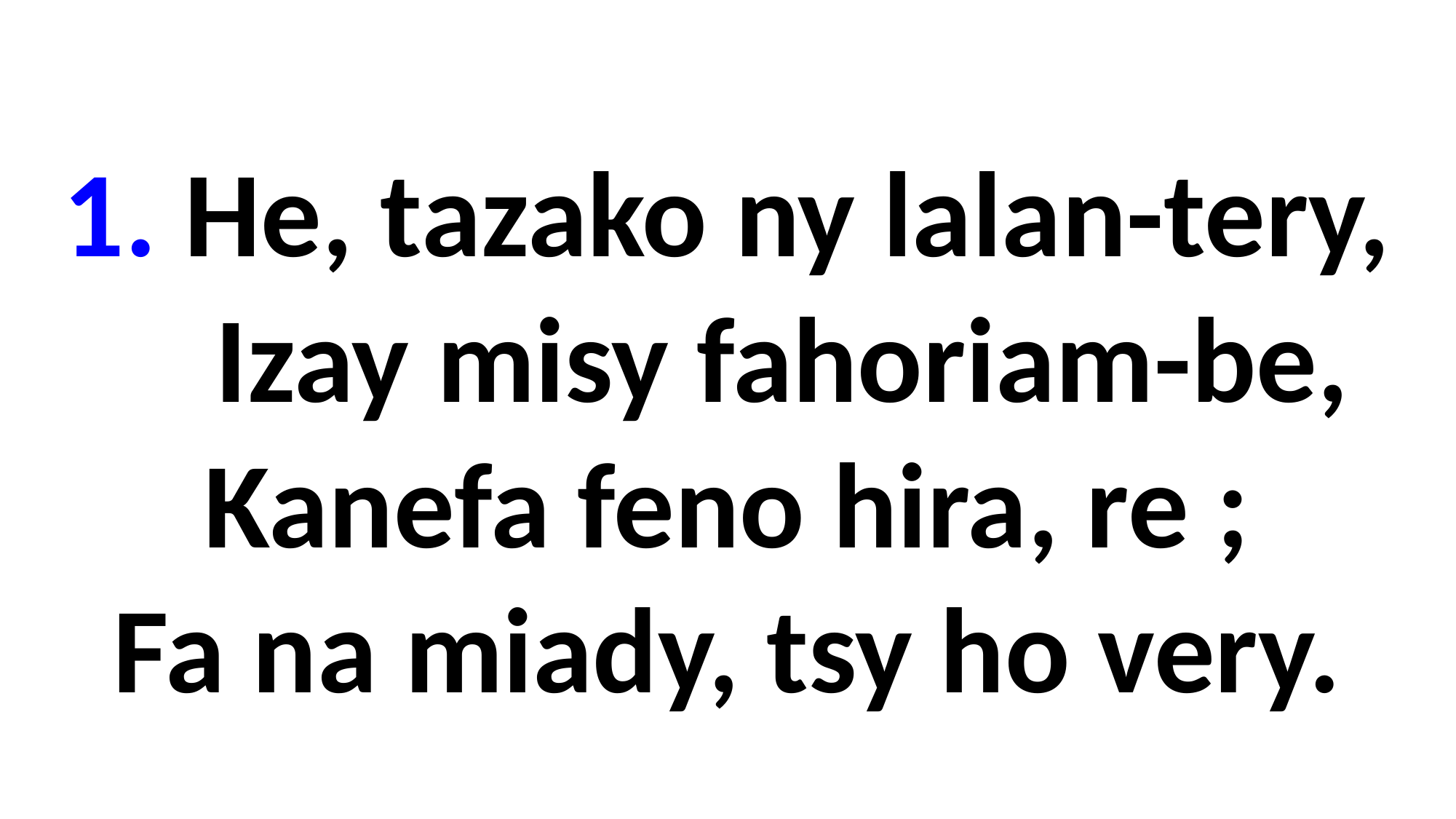

1. He, tazako ny lalan-tery,
    Izay misy fahoriam-be,
Kanefa feno hira, re ;
Fa na miady, tsy ho very.